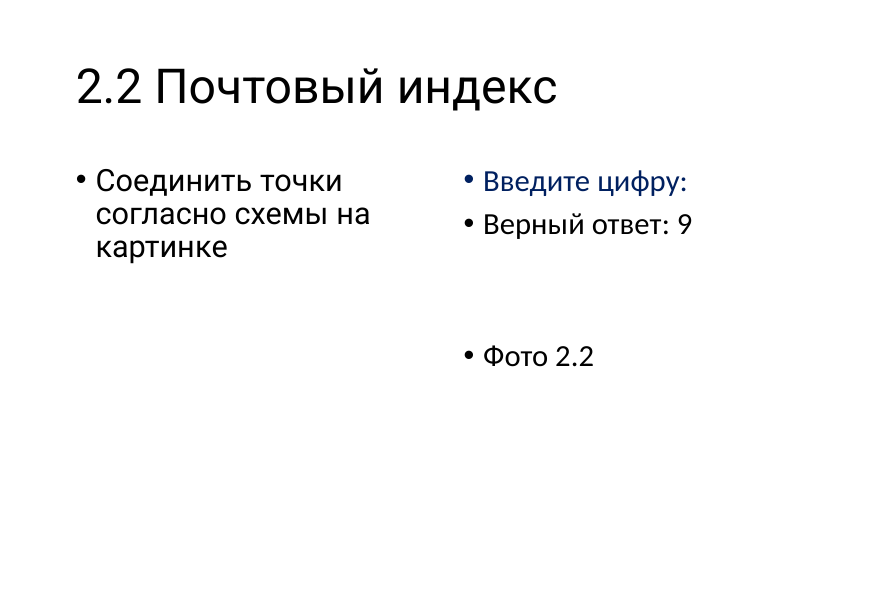

# 2.2 Почтовый индекс
Соединить точки согласно схемы на картинке
Введите цифру:
Верный ответ: 9

Фото 2.2